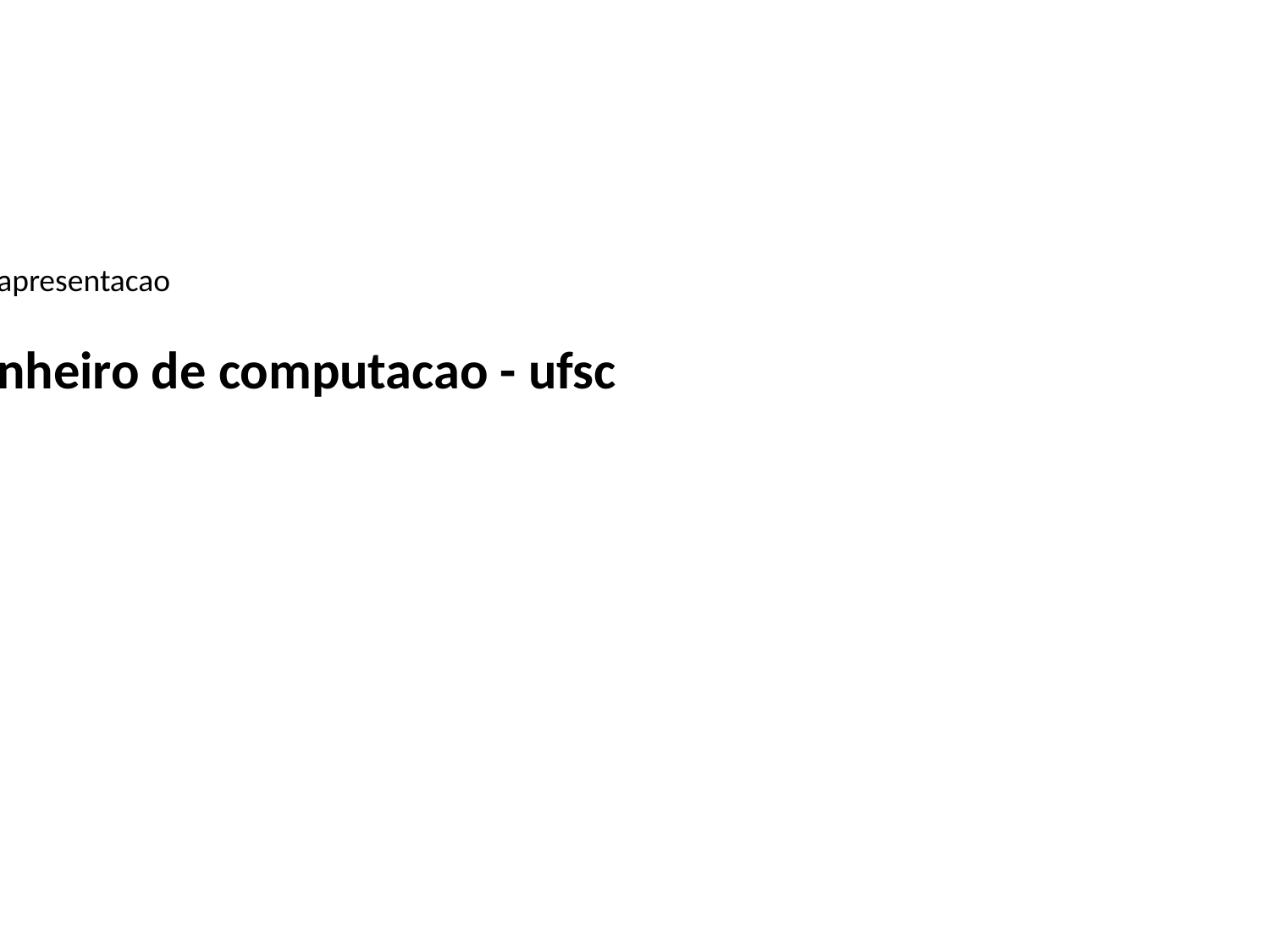

slide de apresentacao
by vinni
engenheiro de computacao - ufsc